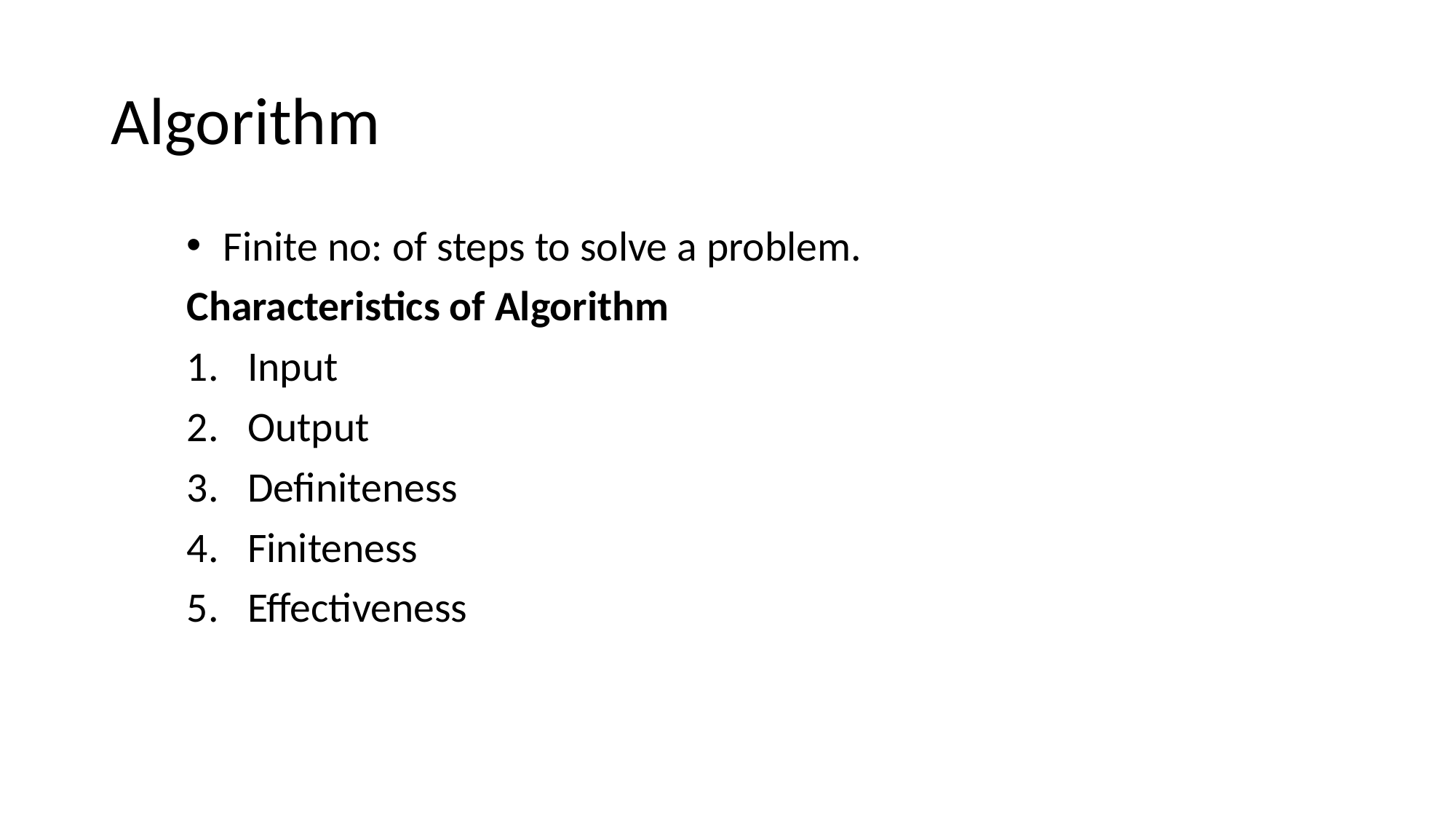

# Algorithm
 Finite no: of steps to solve a problem.
Characteristics of Algorithm
Input
Output
Definiteness
Finiteness
Effectiveness